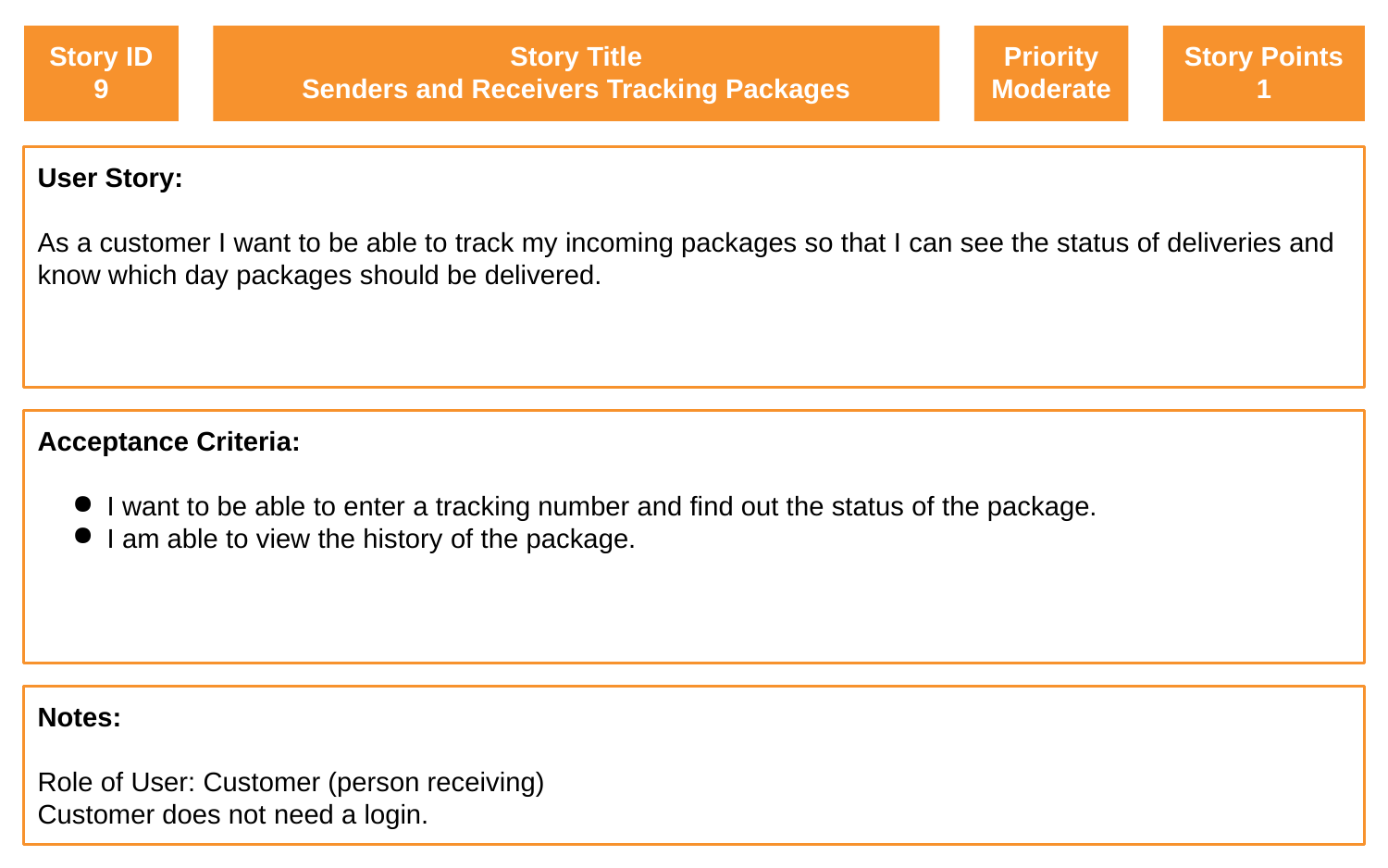

Story ID
9
Story Title
Senders and Receivers Tracking Packages
Priority
Moderate
Story Points
1
User Story:

As a customer I want to be able to track my incoming packages so that I can see the status of deliveries and know which day packages should be delivered.
Acceptance Criteria:

I want to be able to enter a tracking number and find out the status of the package.
I am able to view the history of the package.
Notes:

Role of User: Customer (person receiving)
Customer does not need a login.